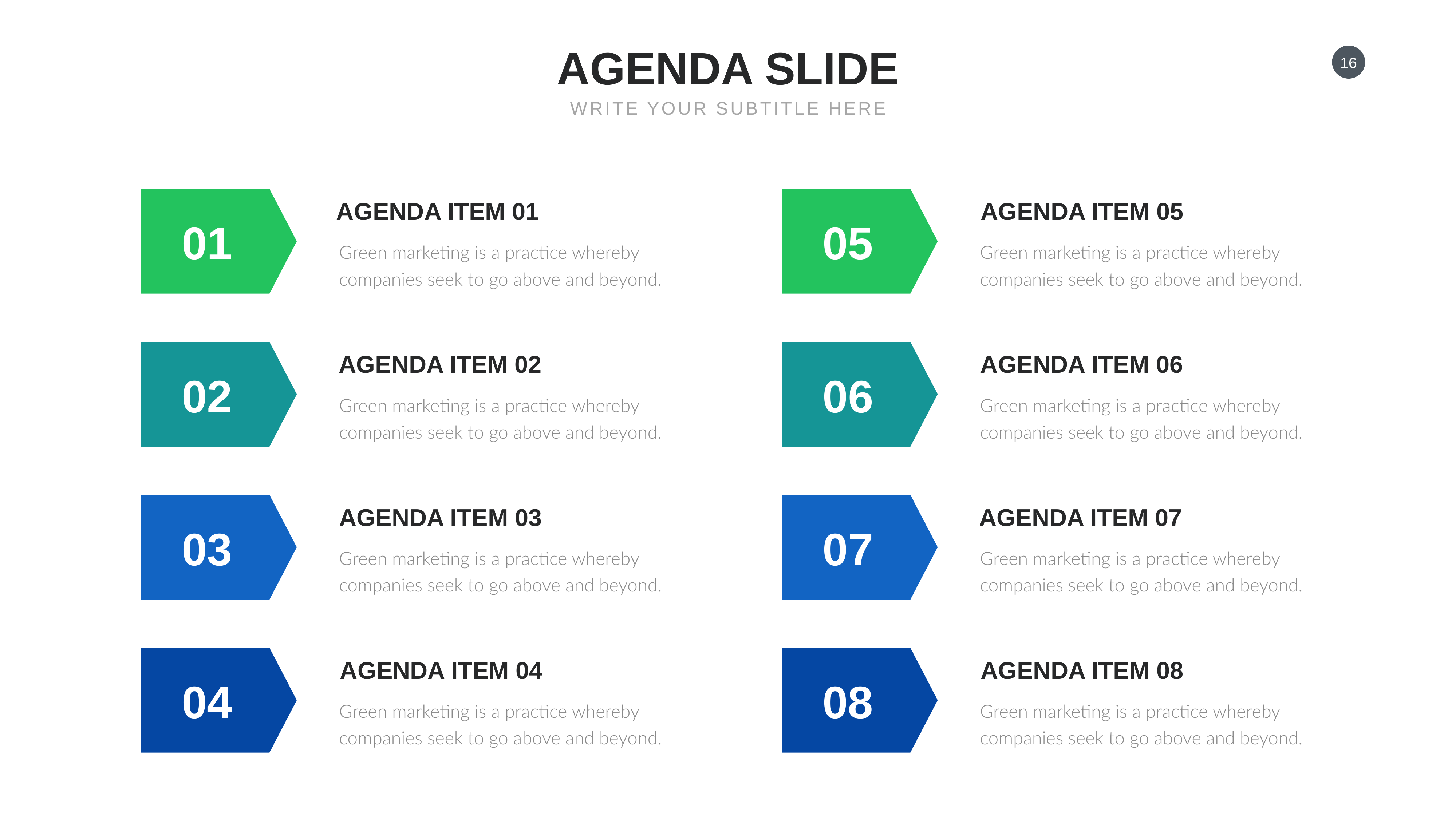

AGENDA SLIDE
WRITE YOUR SUBTITLE HERE

AGENDA ITEM 01
AGENDA ITEM 05
01
05
Green marketing is a practice whereby companies seek to go above and beyond.
Green marketing is a practice whereby companies seek to go above and beyond.

AGENDA ITEM 02
AGENDA ITEM 06
02
06
Green marketing is a practice whereby companies seek to go above and beyond.
Green marketing is a practice whereby companies seek to go above and beyond.

AGENDA ITEM 03
AGENDA ITEM 07
03
07
Green marketing is a practice whereby companies seek to go above and beyond.
Green marketing is a practice whereby companies seek to go above and beyond.

AGENDA ITEM 04
AGENDA ITEM 08
04
08
Green marketing is a practice whereby companies seek to go above and beyond.
Green marketing is a practice whereby companies seek to go above and beyond.